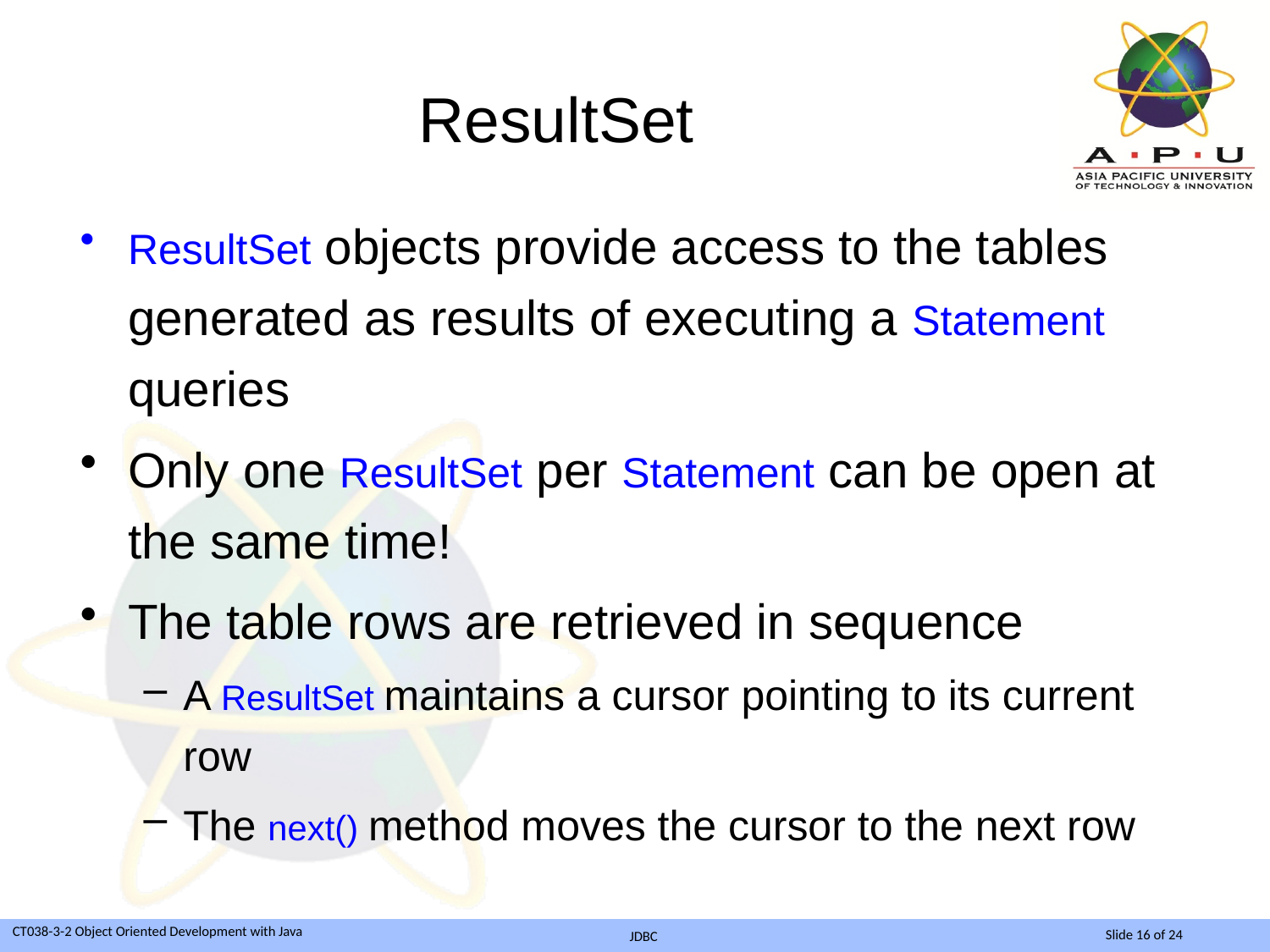

# ResultSet
ResultSet objects provide access to the tables generated as results of executing a Statement queries
Only one ResultSet per Statement can be open at the same time!
The table rows are retrieved in sequence
A ResultSet maintains a cursor pointing to its current row
The next() method moves the cursor to the next row